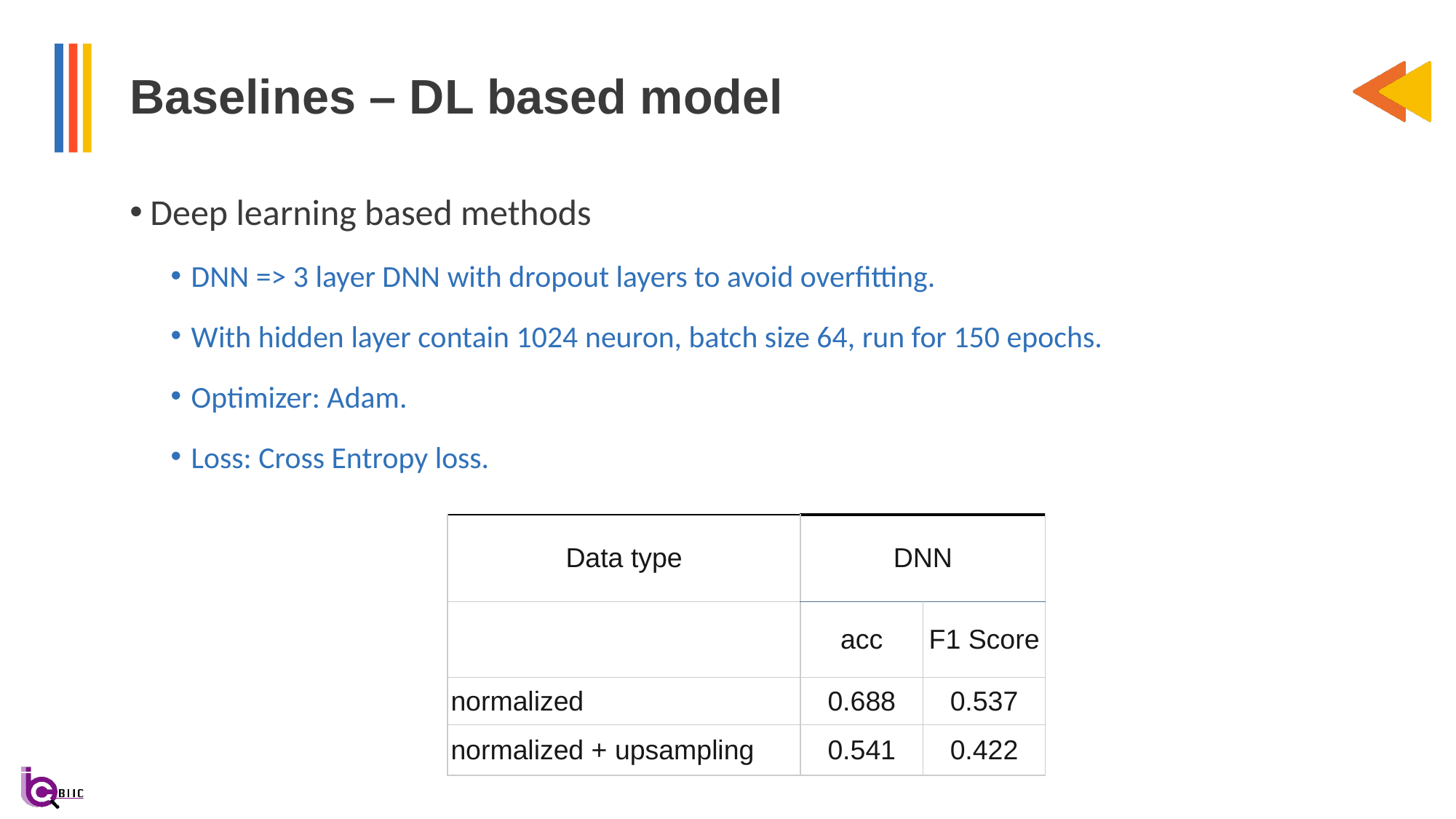

# Baselines – DL based model
Deep learning based methods
DNN => 3 layer DNN with dropout layers to avoid overfitting.
With hidden layer contain 1024 neuron, batch size 64, run for 150 epochs.
Optimizer: Adam.
Loss: Cross Entropy loss.
| Data type | DNN |  |
| --- | --- | --- |
|  | acc | F1 Score |
| normalized | 0.688 | 0.537 |
| normalized + upsampling | 0.541 | 0.422 |